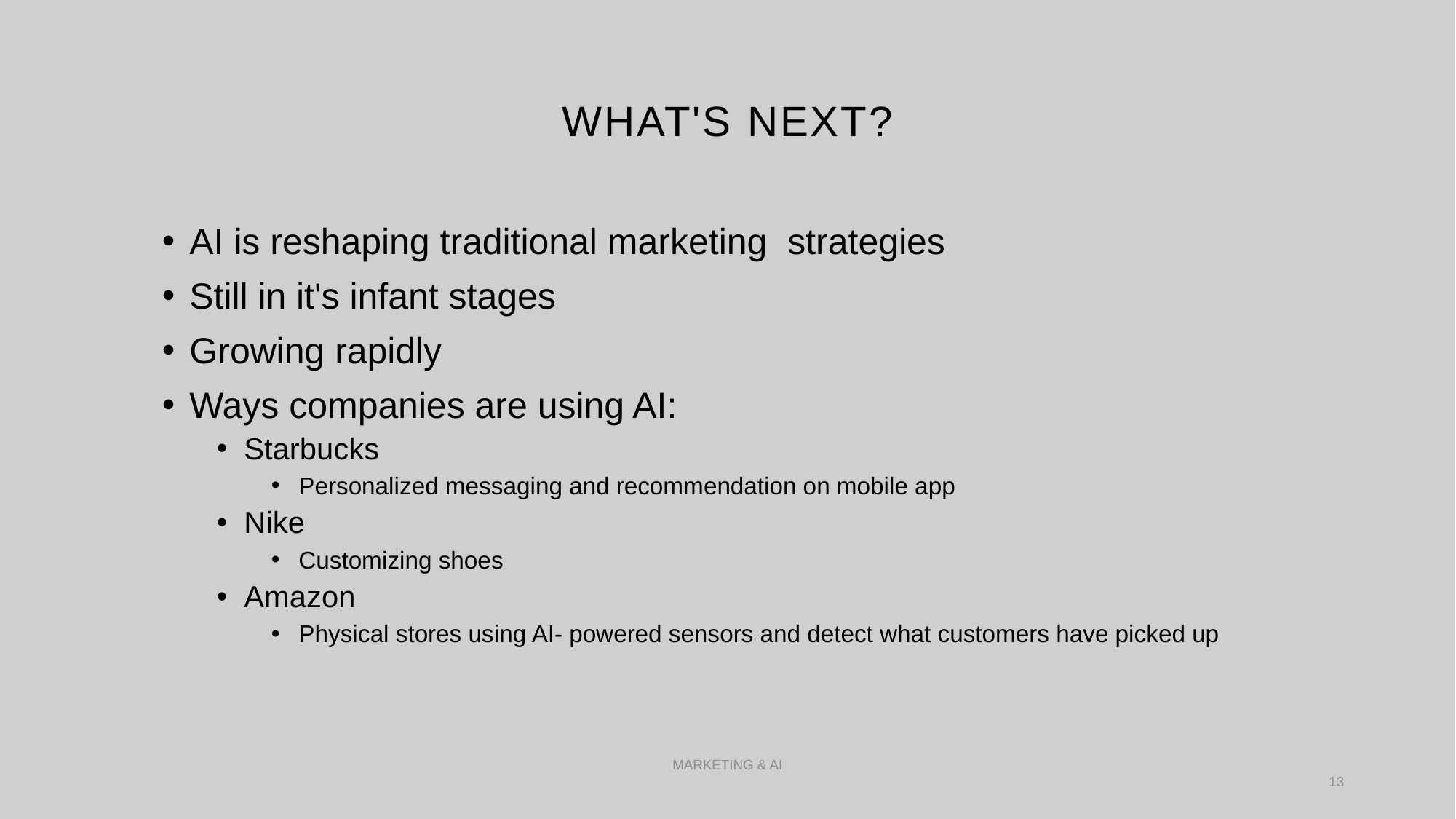

# What's Next?
AI is reshaping traditional marketing  strategies
Still in it's infant stages
Growing rapidly
Ways companies are using AI:
Starbucks
Personalized messaging and recommendation on mobile app
Nike
Customizing shoes
Amazon
Physical stores using AI- powered sensors and detect what customers have picked up

MARKETING & AI

13